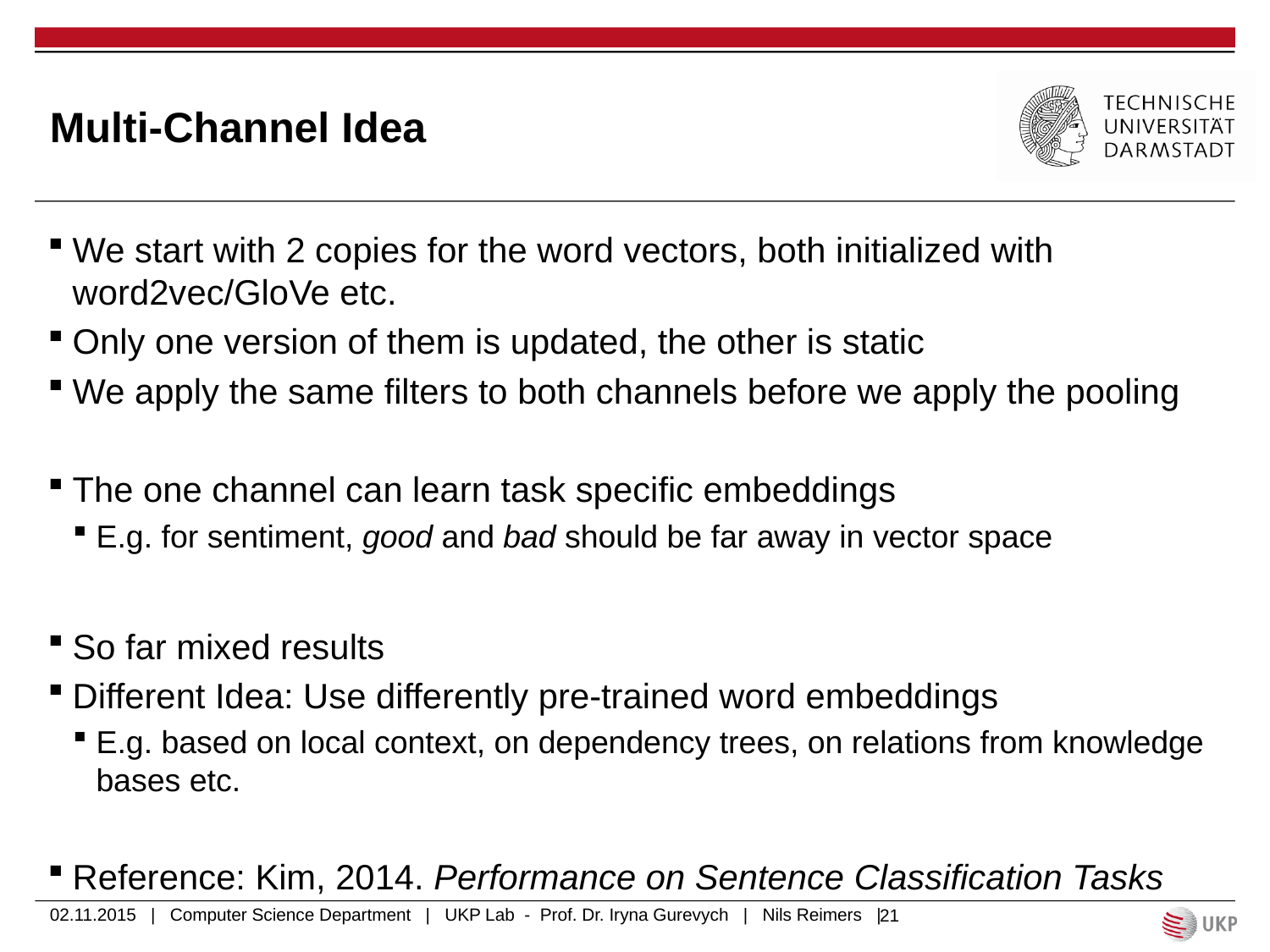

# Multi-Channel Idea
We start with 2 copies for the word vectors, both initialized with word2vec/GloVe etc.
Only one version of them is updated, the other is static
We apply the same filters to both channels before we apply the pooling

The one channel can learn task specific embeddings
E.g. for sentiment, good and bad should be far away in vector space

So far mixed results
Different Idea: Use differently pre-trained word embeddings
E.g. based on local context, on dependency trees, on relations from knowledge bases etc.

Reference: Kim, 2014. Performance on Sentence Classification Tasks

02.11.2015   |   Computer Science Department   |   UKP Lab  -  Prof. Dr. Iryna Gurevych   |   Nils Reimers   |